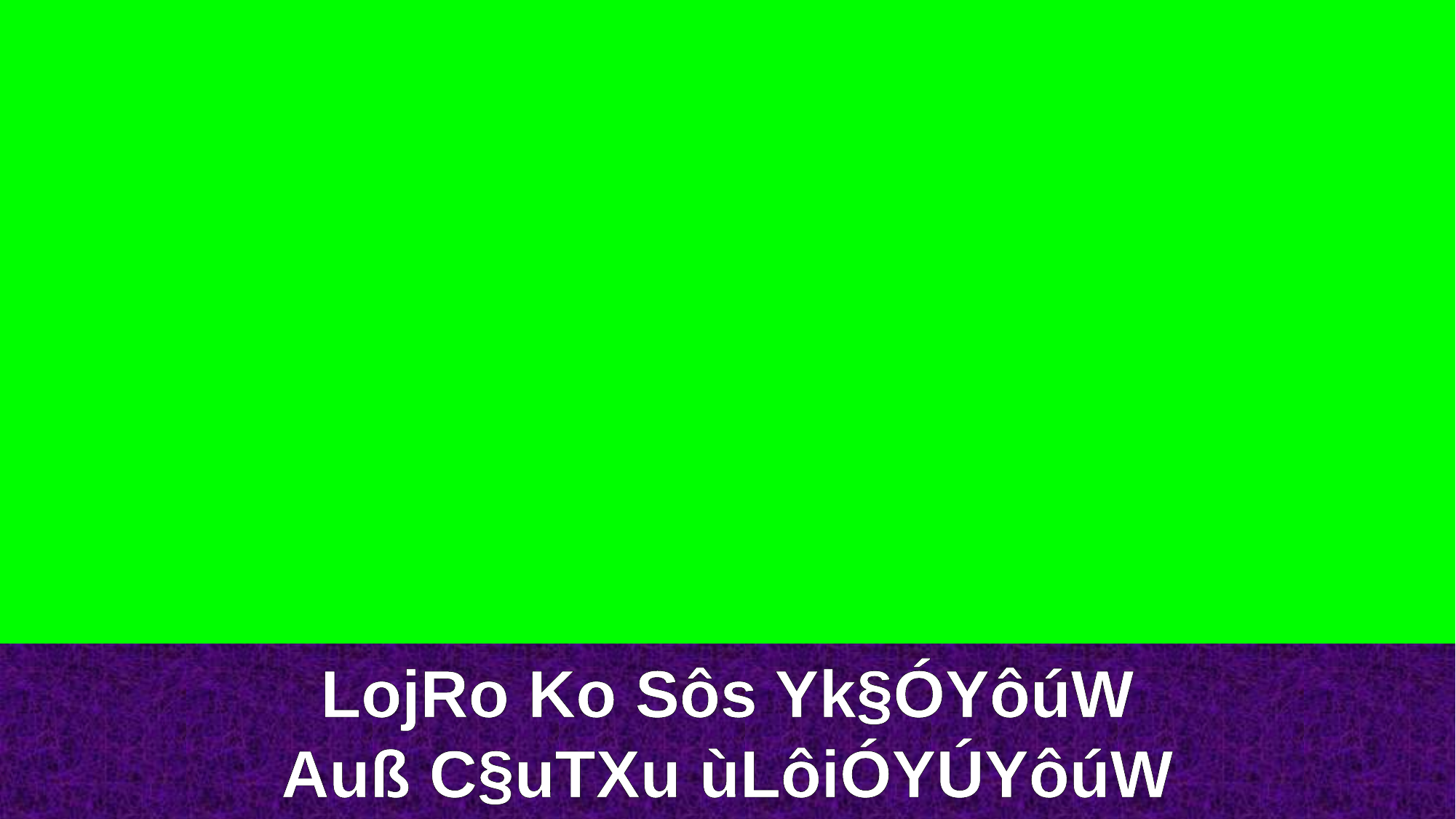

LojRo Ko Sôs Yk§ÓYôúW
Auß C§uTXu ùLôiÓYÚYôúW